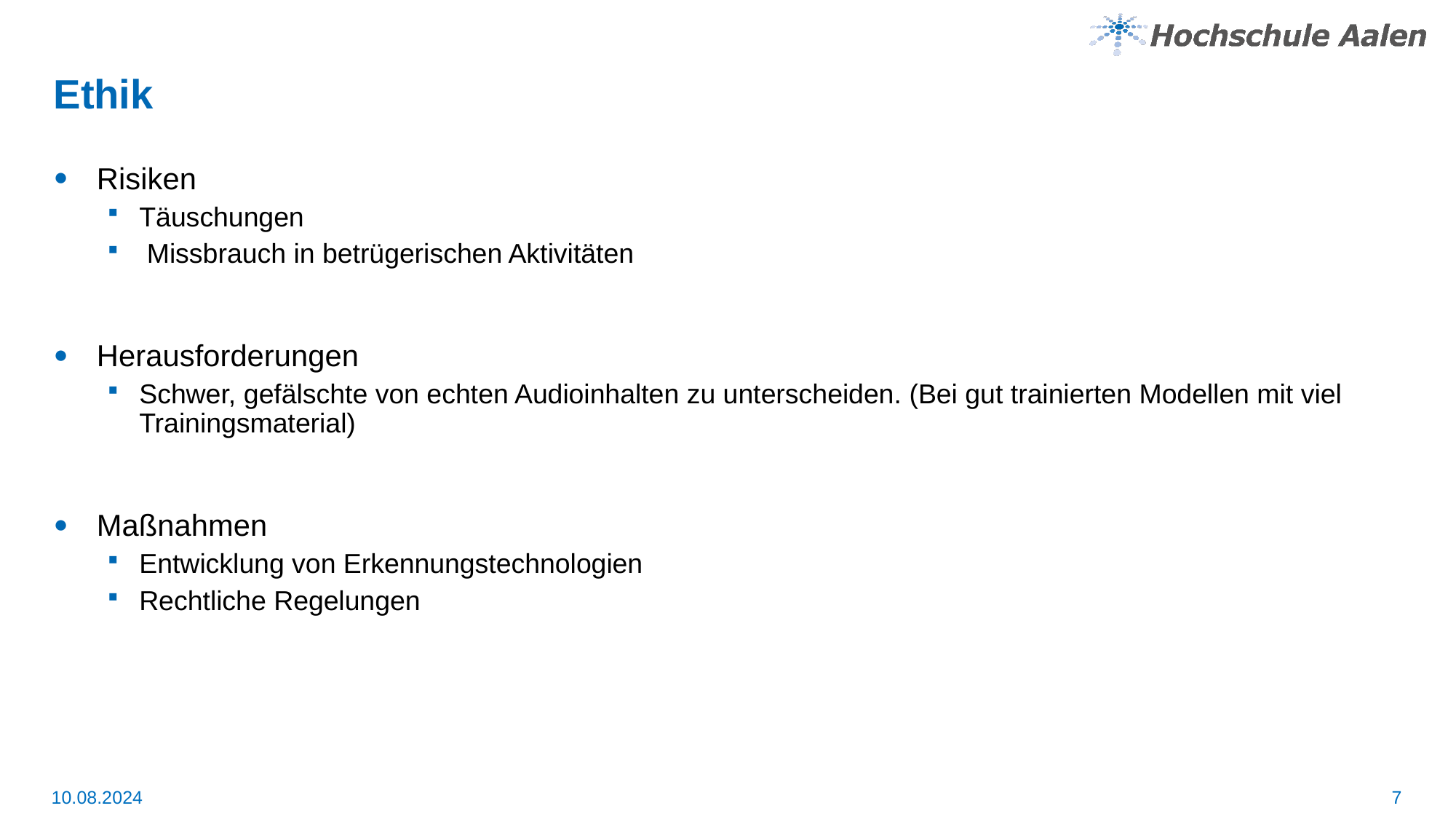

# Ethik
Risiken
Täuschungen
 Missbrauch in betrügerischen Aktivitäten

Herausforderungen
Schwer, gefälschte von echten Audioinhalten zu unterscheiden. (Bei gut trainierten Modellen mit viel Trainingsmaterial)

Maßnahmen
Entwicklung von Erkennungstechnologien
Rechtliche Regelungen
7
10.08.2024